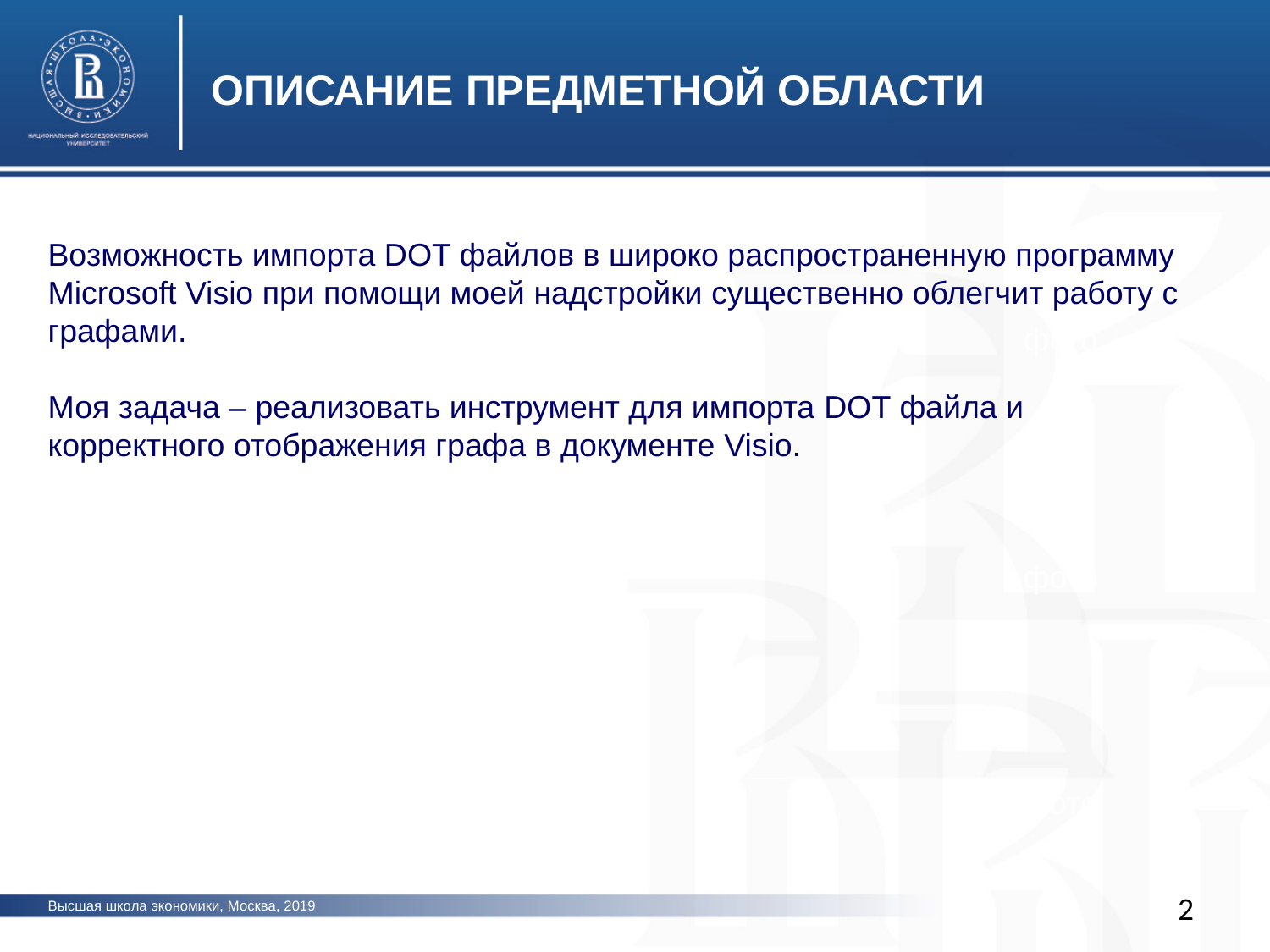

ОПИСАНИЕ ПРЕДМЕТНОЙ ОБЛАСТИ
Возможность импорта DOT файлов в широко распространенную программу Microsoft Visio при помощи моей надстройки существенно облегчит работу с графами.

Моя задача – реализовать инструмент для импорта DOT файла и корректного отображения графа в документе Visio.
фото
фото
фото
2
Высшая школа экономики, Москва, 2019